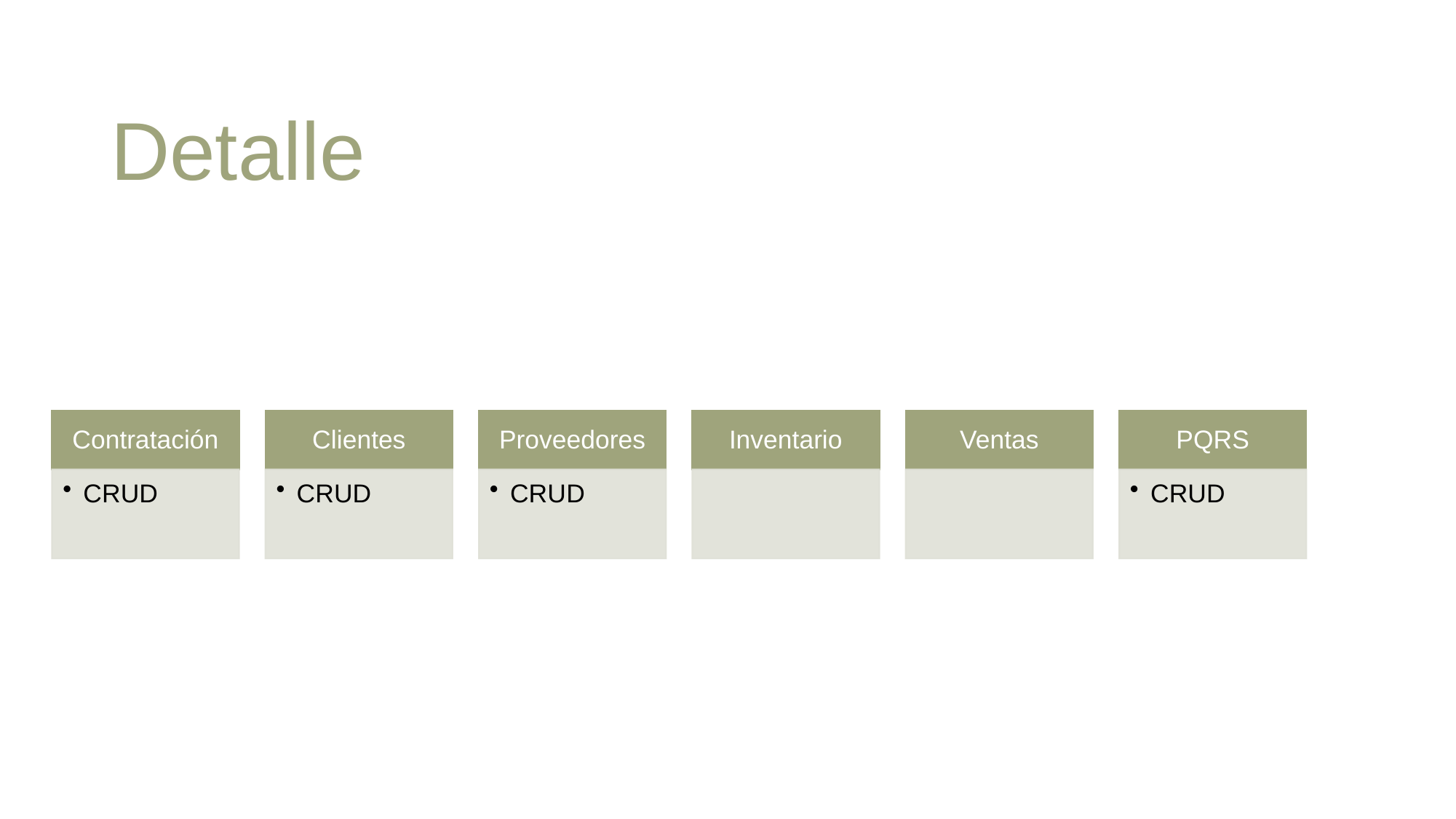

Detalle
Contratación
CRUD
Clientes
CRUD
Proveedores
CRUD
Inventario

Ventas

PQRS
CRUD